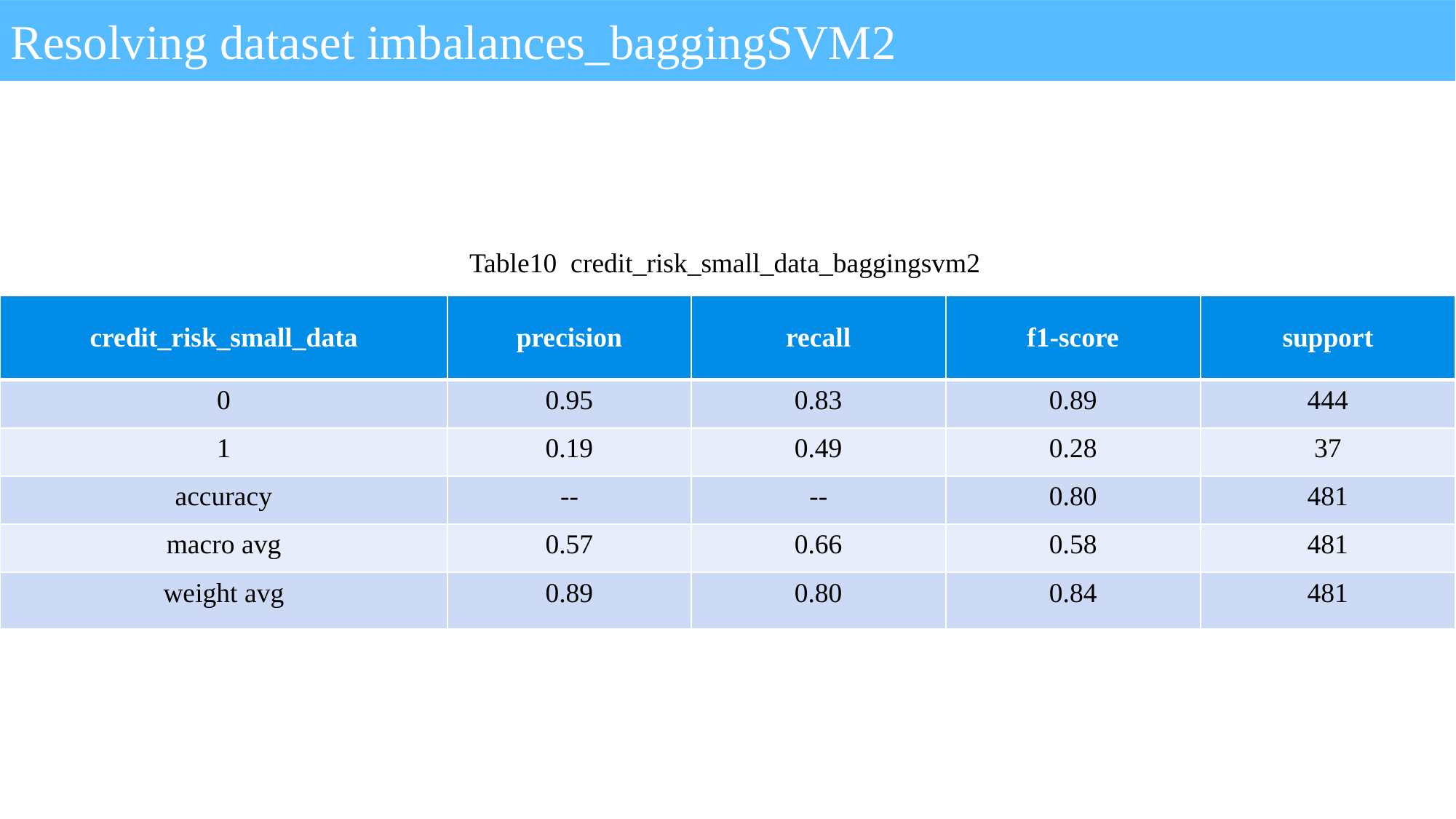

Resolving dataset imbalances_baggingSVM2

Table10  credit_risk_small_data_baggingsvm2
| credit\_risk\_small\_data | precision | recall | f1-score | support |
| --- | --- | --- | --- | --- |
| 0 | 0.95 | 0.83 | 0.89 | 444 |
| 1 | 0.19 | 0.49 | 0.28 | 37 |
| accuracy | -- | -- | 0.80 | 481 |
| macro avg | 0.57 | 0.66 | 0.58 | 481 |
| weight avg | 0.89 | 0.80 | 0.84 | 481 |